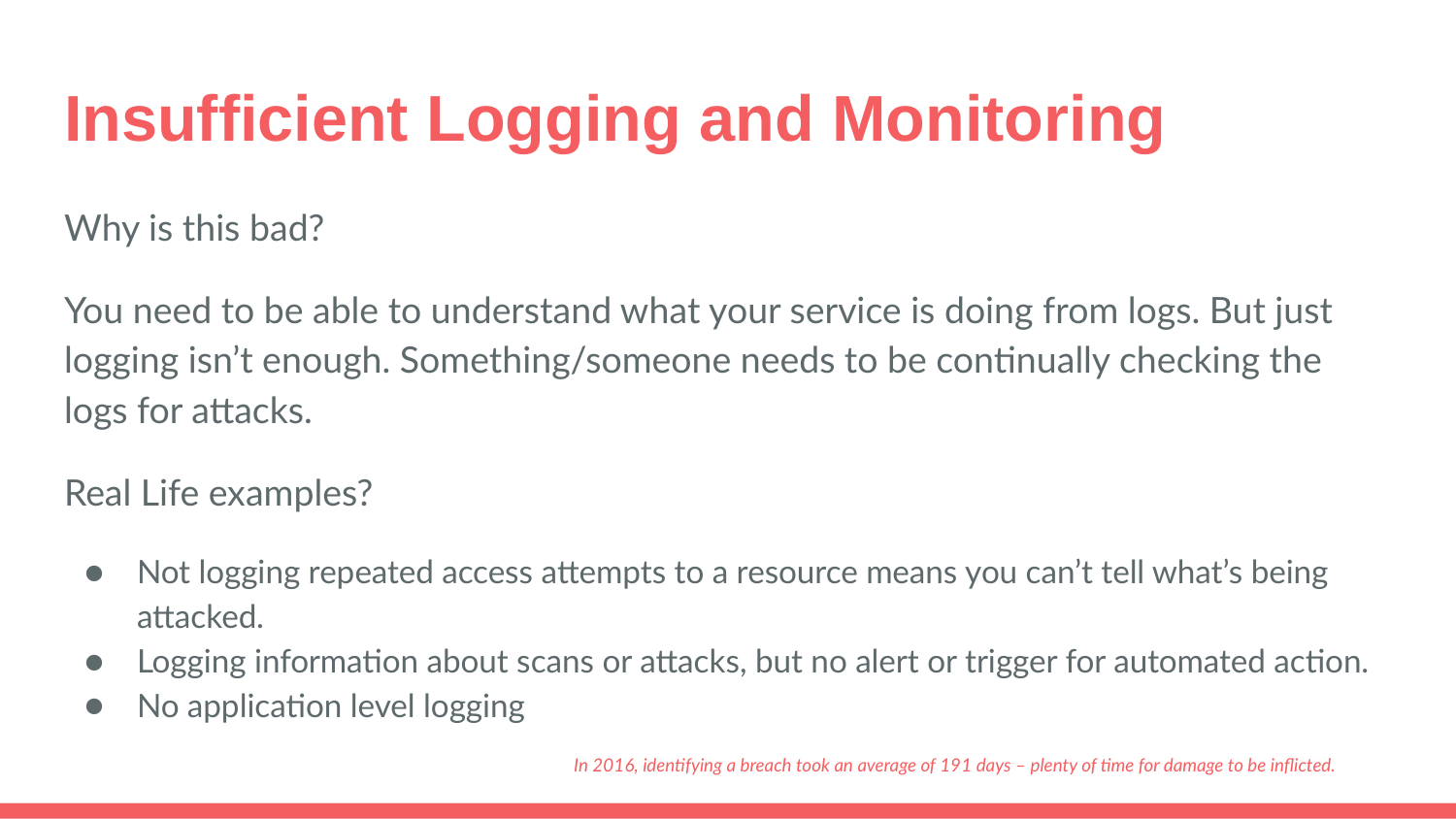

# Insufficient Logging and Monitoring
Why is this bad?
You need to be able to understand what your service is doing from logs. But just logging isn’t enough. Something/someone needs to be continually checking the logs for attacks.
Real Life examples?
Not logging repeated access attempts to a resource means you can’t tell what’s being attacked.
Logging information about scans or attacks, but no alert or trigger for automated action.
No application level logging
In 2016, identifying a breach took an average of 191 days – plenty of time for damage to be inflicted.